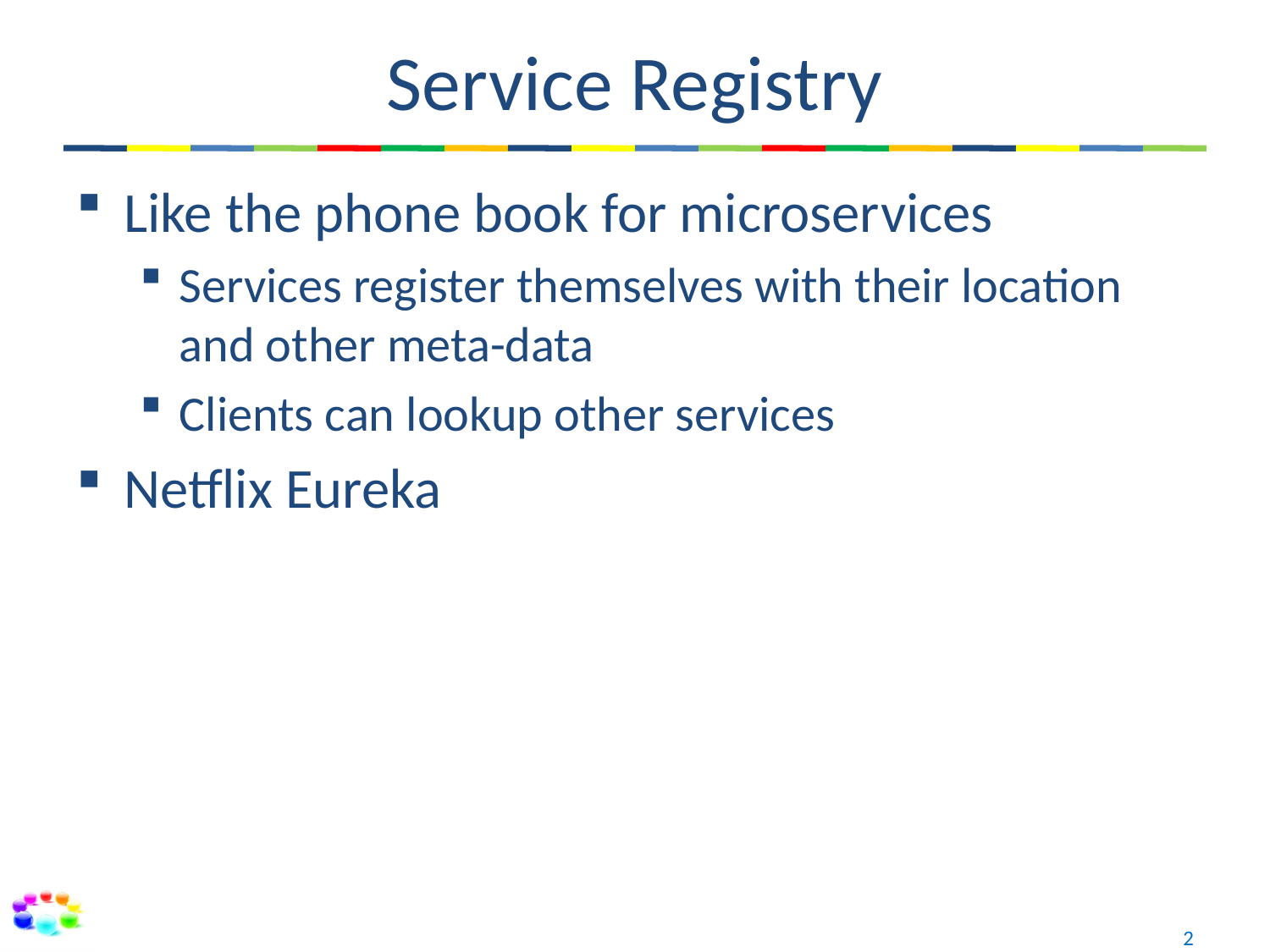

# Service Registry
Like the phone book for microservices
Services register themselves with their location and other meta-data
Clients can lookup other services
Netflix Eureka
2